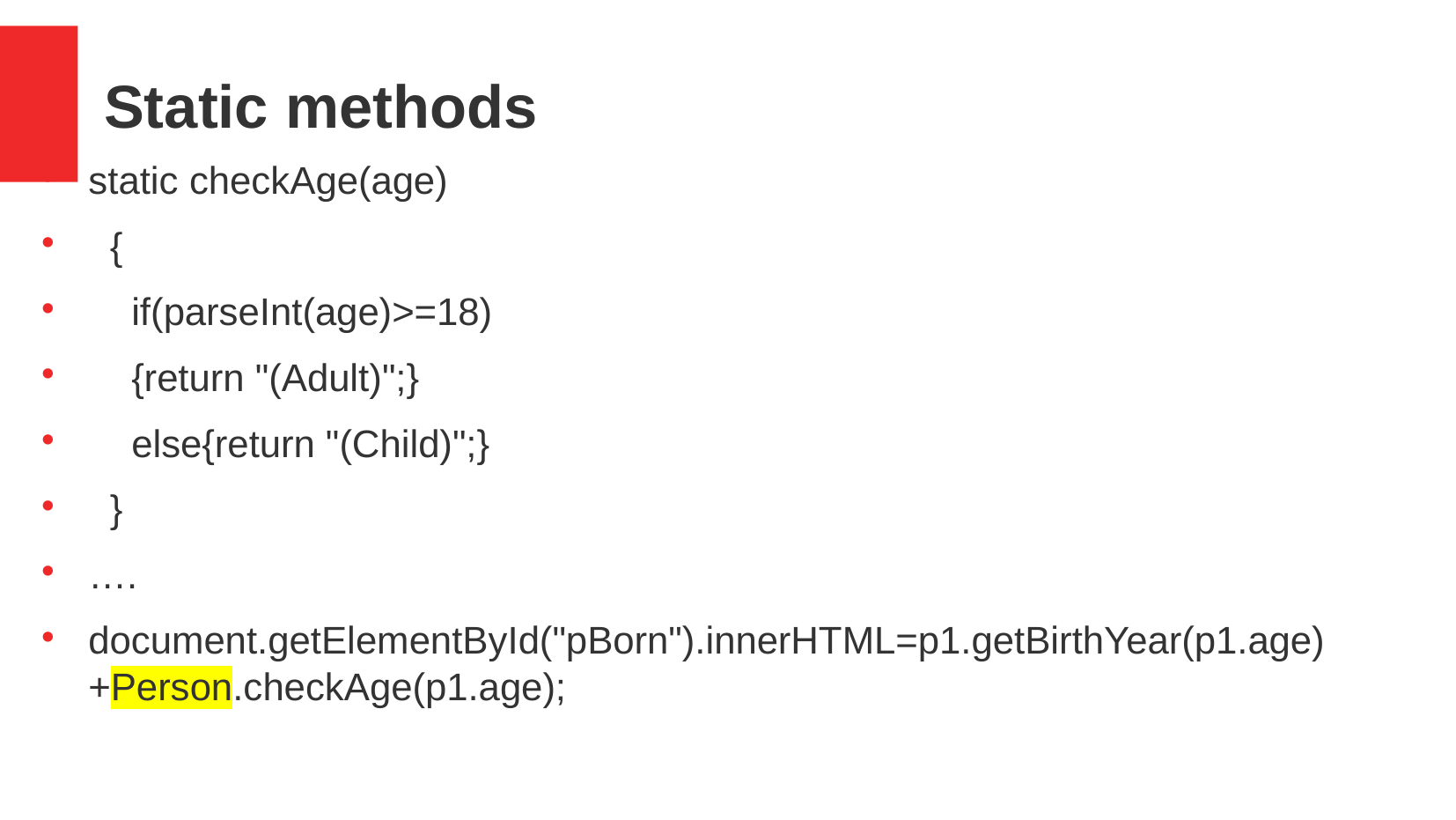

Static methods
static checkAge(age)
  {
    if(parseInt(age)>=18)
    {return "(Adult)";}
    else{return "(Child)";}
  }
….
document.getElementById("pBorn").innerHTML=p1.getBirthYear(p1.age)+Person.checkAge(p1.age);